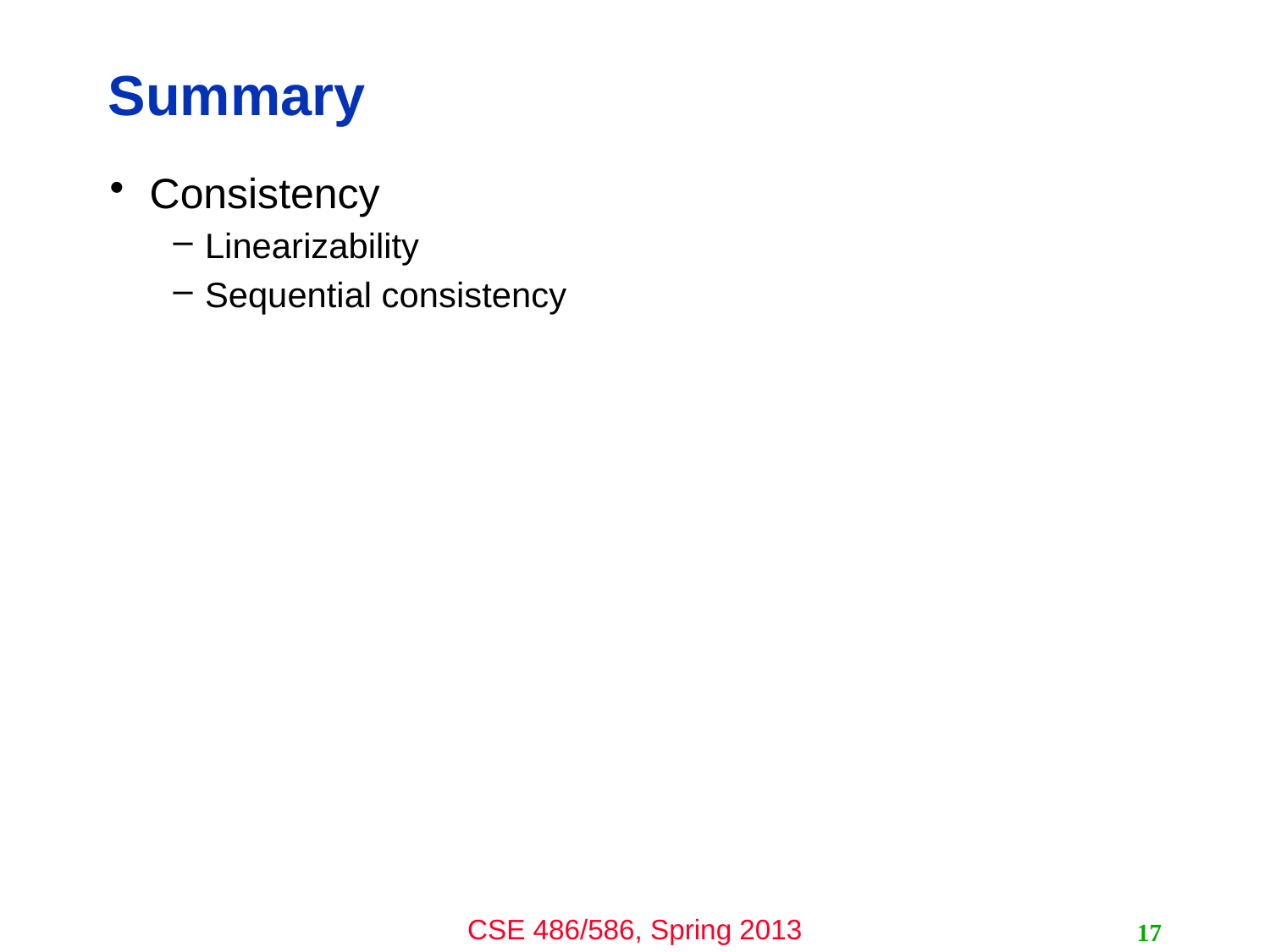

# Summary
Consistency
Linearizability
Sequential consistency
17